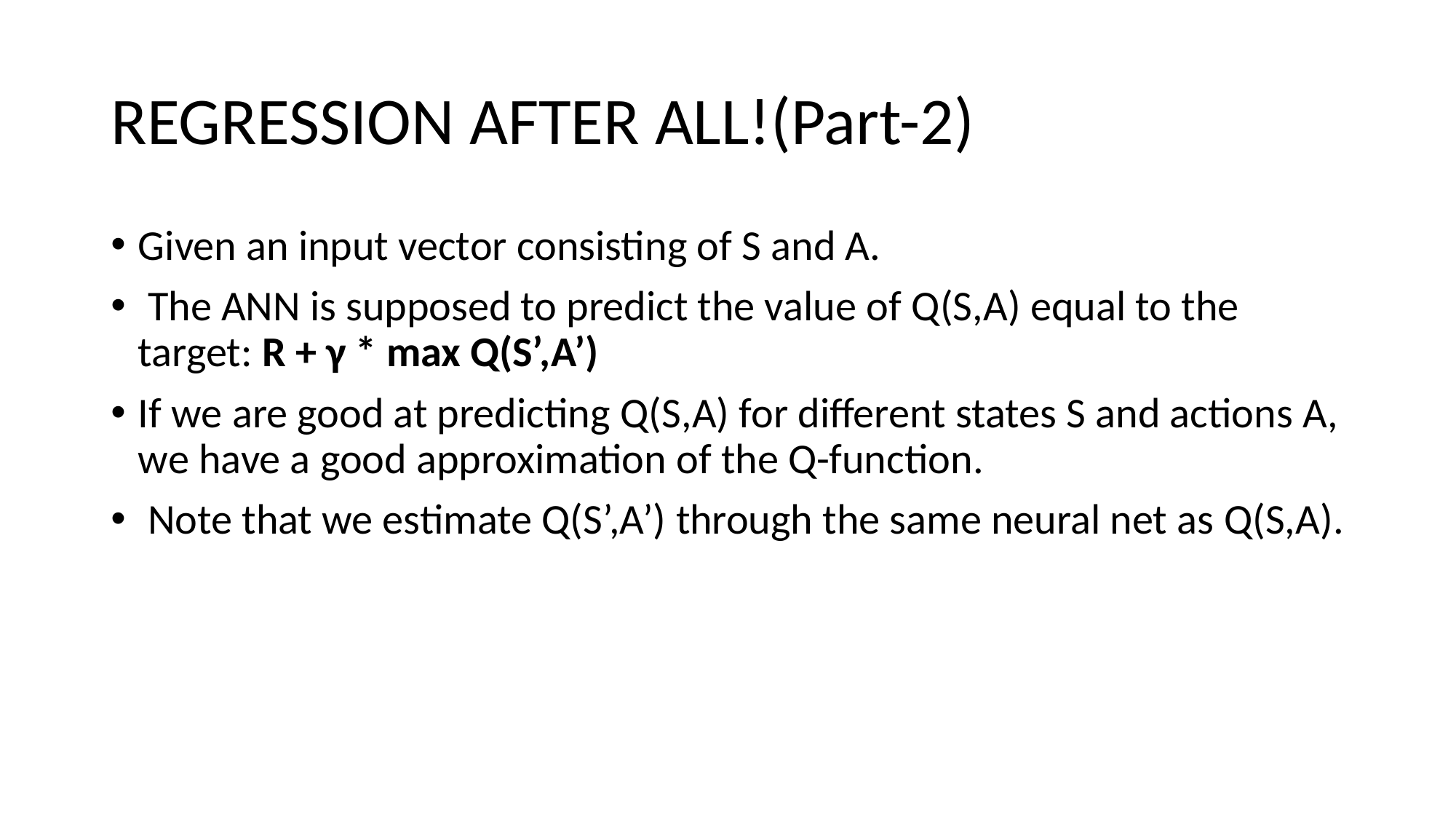

# REGRESSION AFTER ALL!(Part-2)
Given an input vector consisting of S and A.
 The ANN is supposed to predict the value of Q(S,A) equal to the target: R + γ * max Q(S’,A’)
If we are good at predicting Q(S,A) for different states S and actions A, we have a good approximation of the Q-function.
 Note that we estimate Q(S’,A’) through the same neural net as Q(S,A).